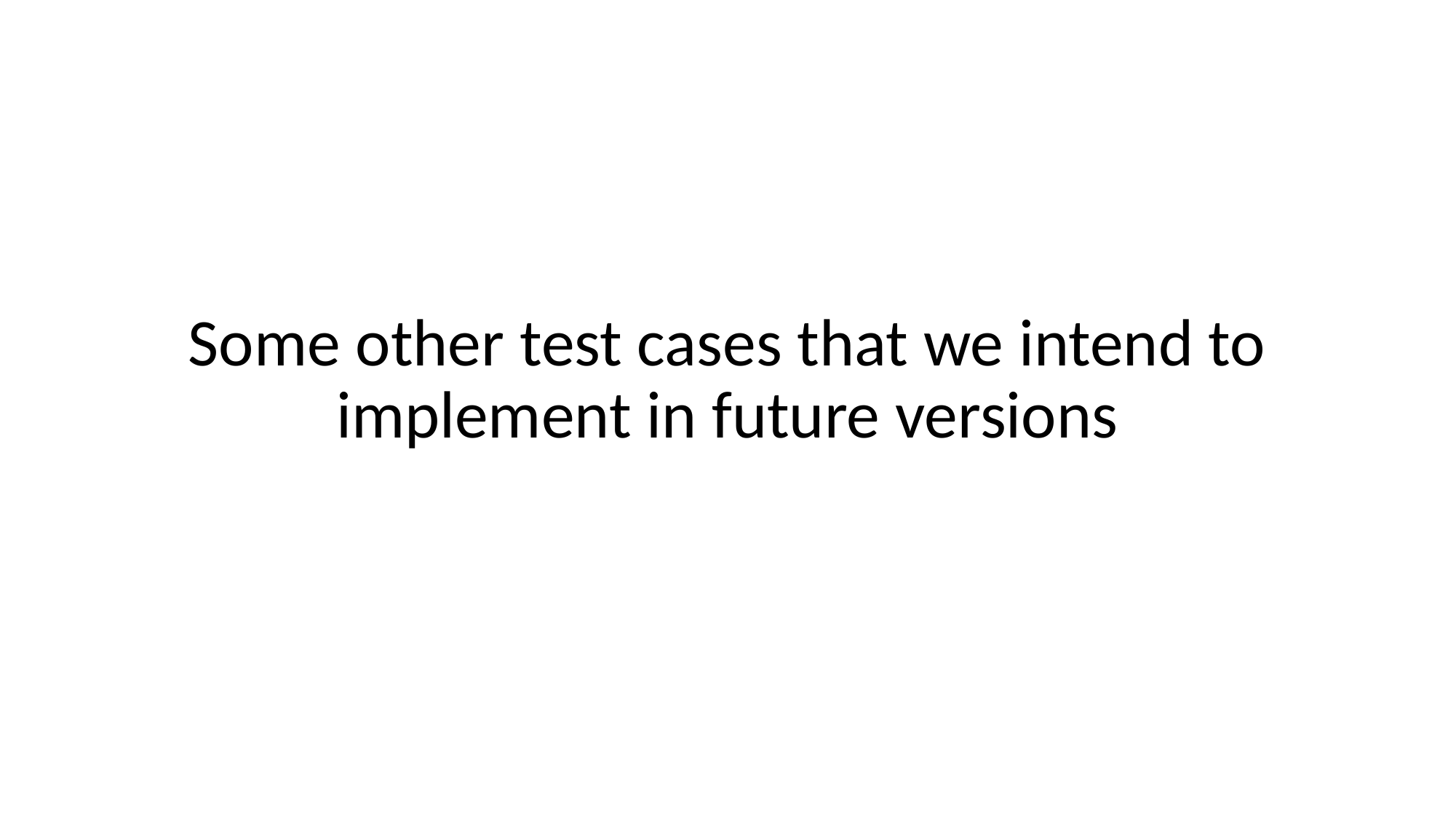

# Some other test cases that we intend to implement in future versions